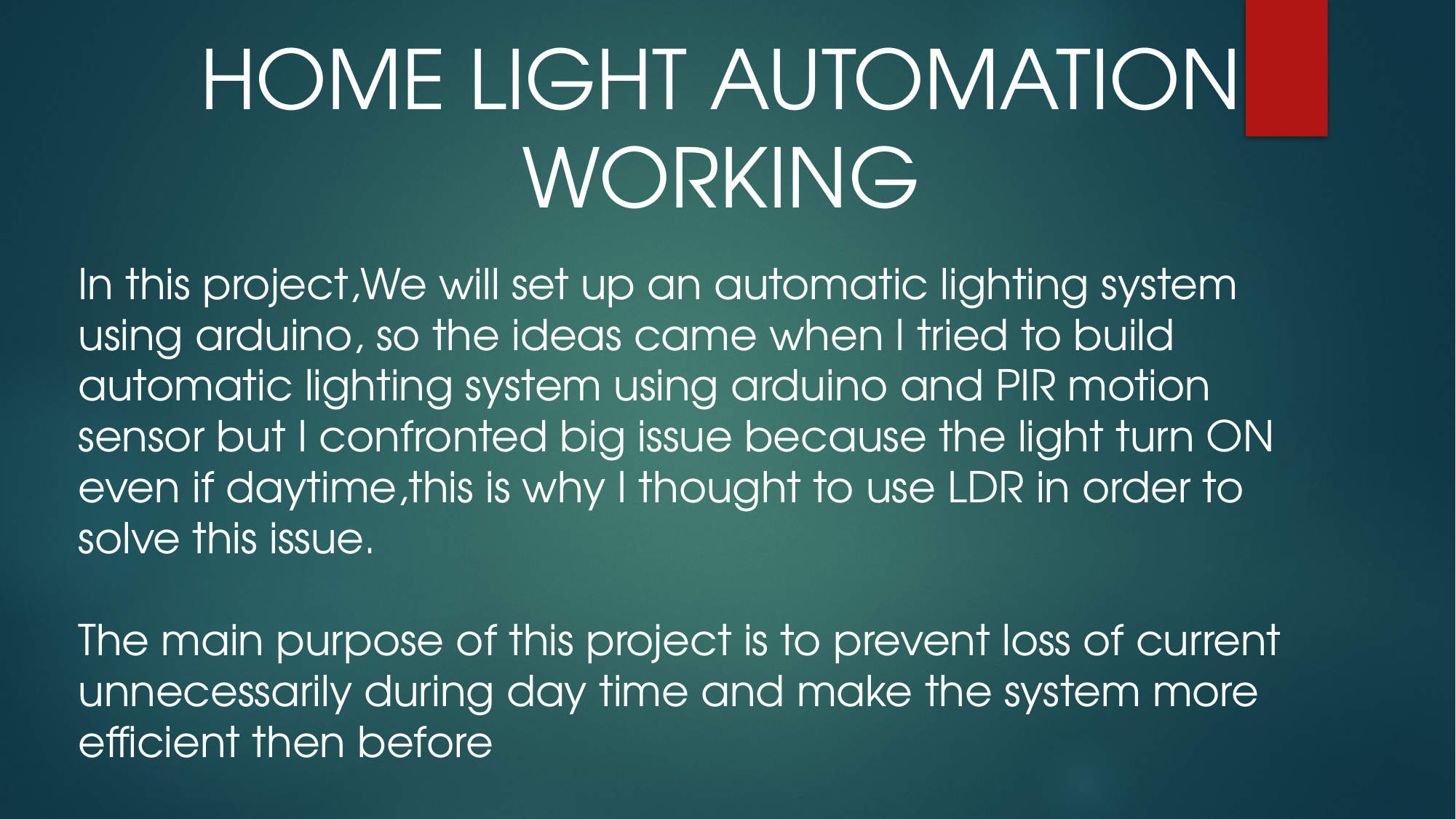

HOME LIGHT AUTOMATION WORKING
In this project,We will set up an automatic lighting system using arduino, so the ideas came when I tried to build automatic lighting system using arduino and PIR motion sensor but I confronted big issue because the light turn ON even if daytime,this is why I thought to use LDR in order to solve this issue.

The main purpose of this project is to prevent loss of current unnecessarily during day time and make the system more efficient then before